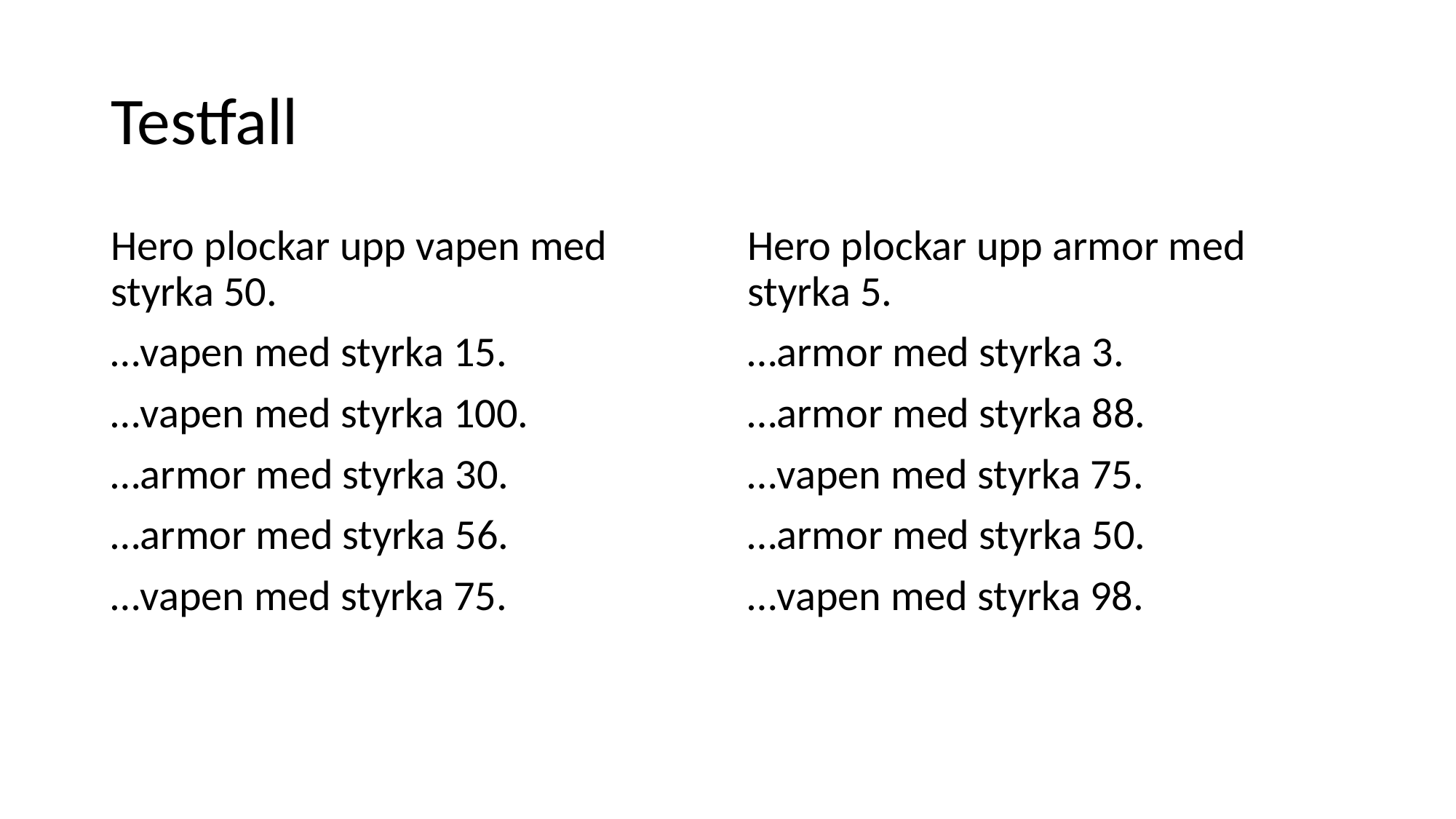

# Testfall
Hero plockar upp vapen med styrka 50.
…vapen med styrka 15.
…vapen med styrka 100.
…armor med styrka 30.
…armor med styrka 56.
…vapen med styrka 75.
Hero plockar upp armor med styrka 5.
…armor med styrka 3.
…armor med styrka 88.
…vapen med styrka 75.
…armor med styrka 50.
…vapen med styrka 98.